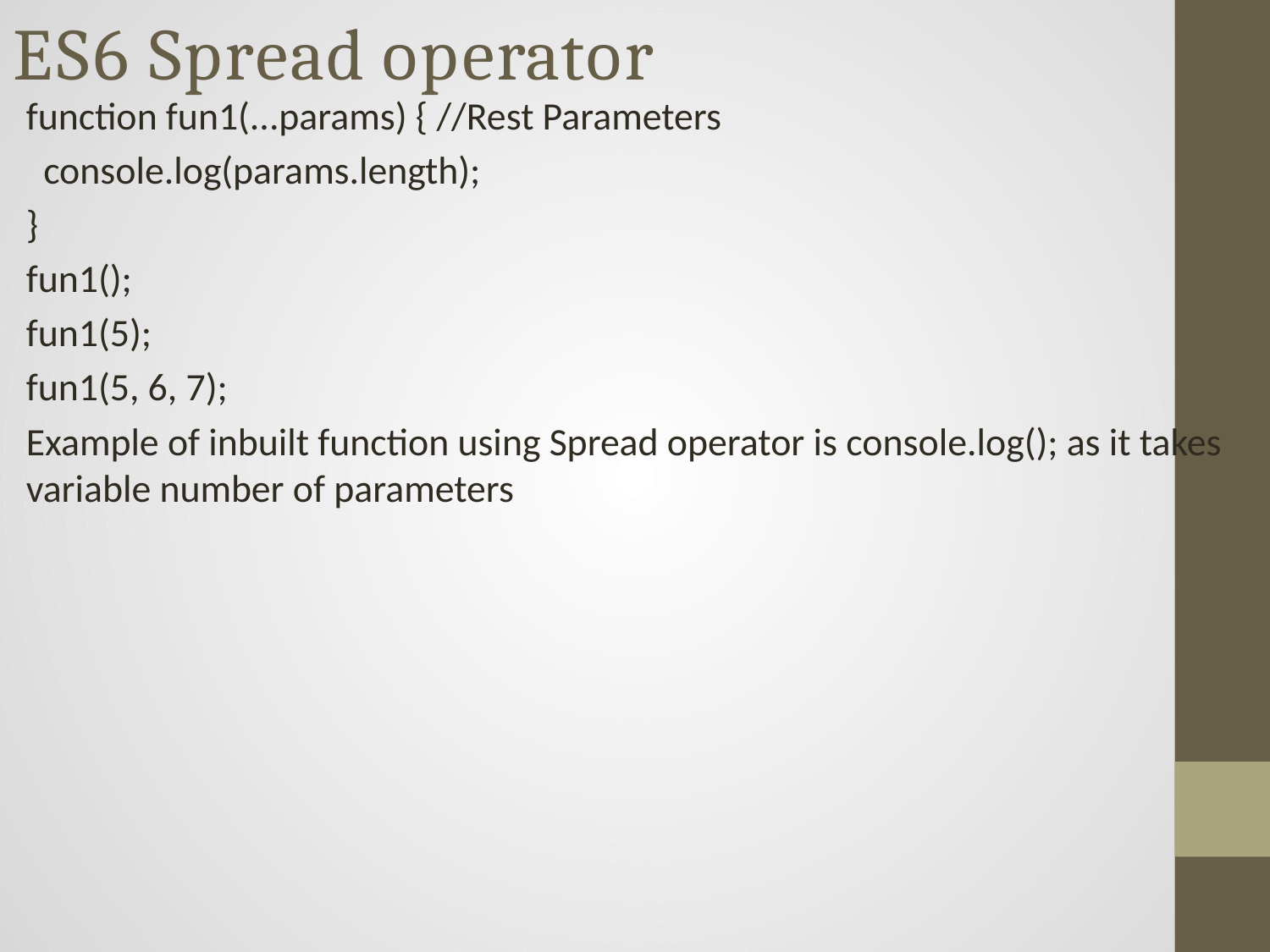

# ES6 Spread operator
function fun1(...params) { //Rest Parameters
  console.log(params.length);
}
fun1();
fun1(5);
fun1(5, 6, 7);
Example of inbuilt function using Spread operator is console.log(); as it takes variable number of parameters